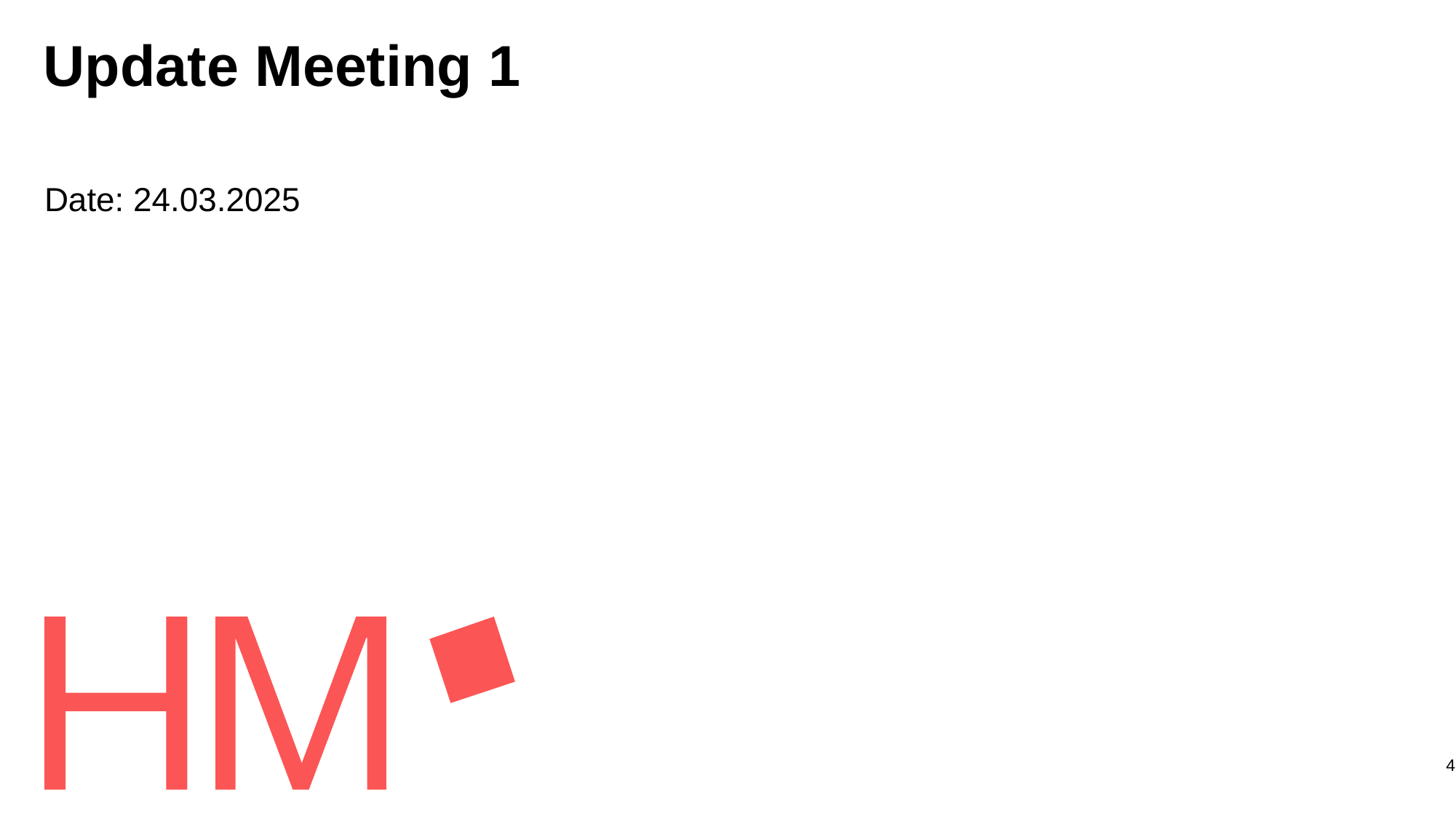

# Update Meeting 1
Date: 24.03.2025
4